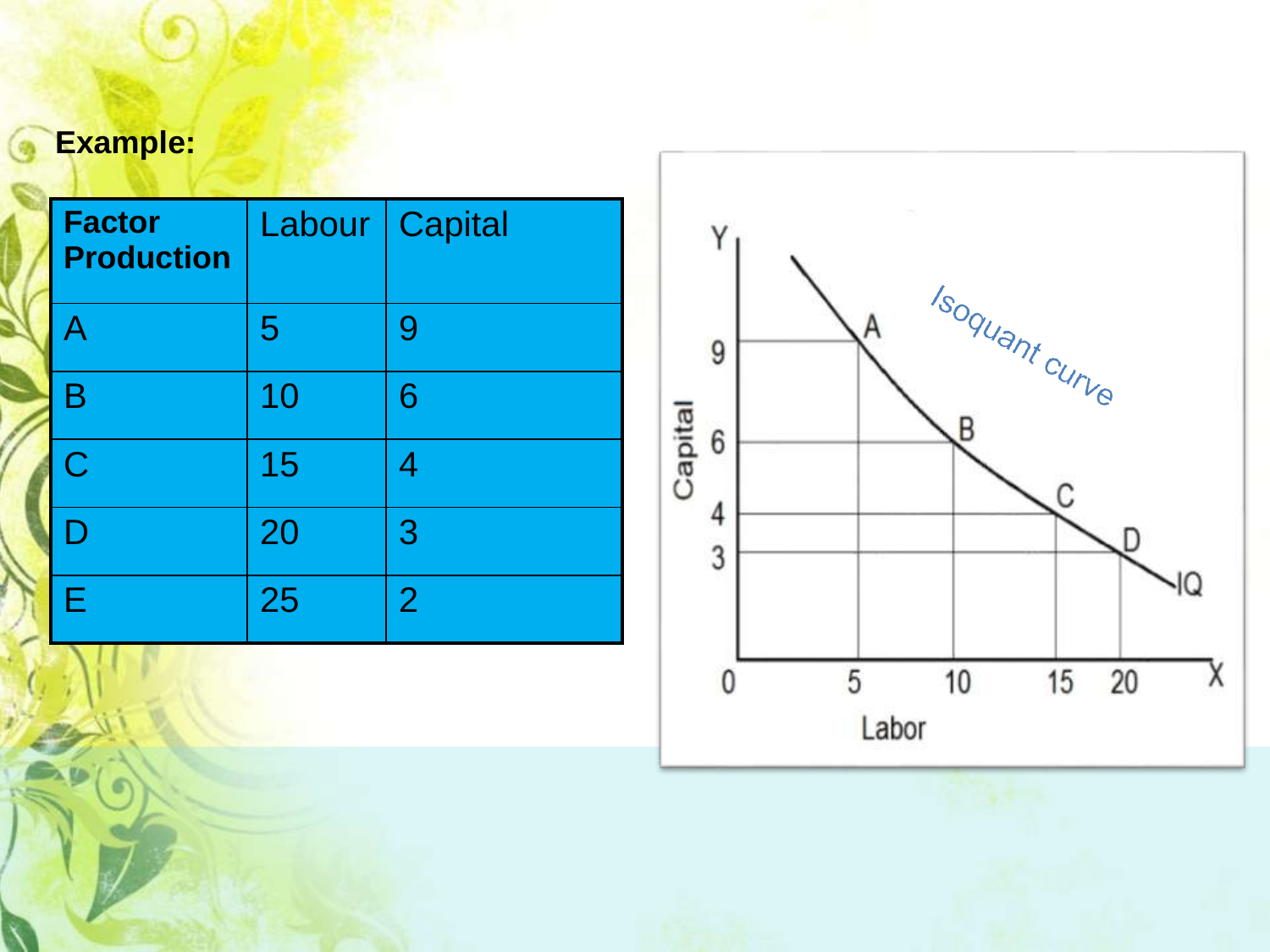

Example:

| Factor Production | Labour | Capital |
| --- | --- | --- |
| A | 5 | 9 |
| B | 10 | 6 |
| C | 15 | 4 |
| D | 20 | 3 |
| E | 25 | 2 |